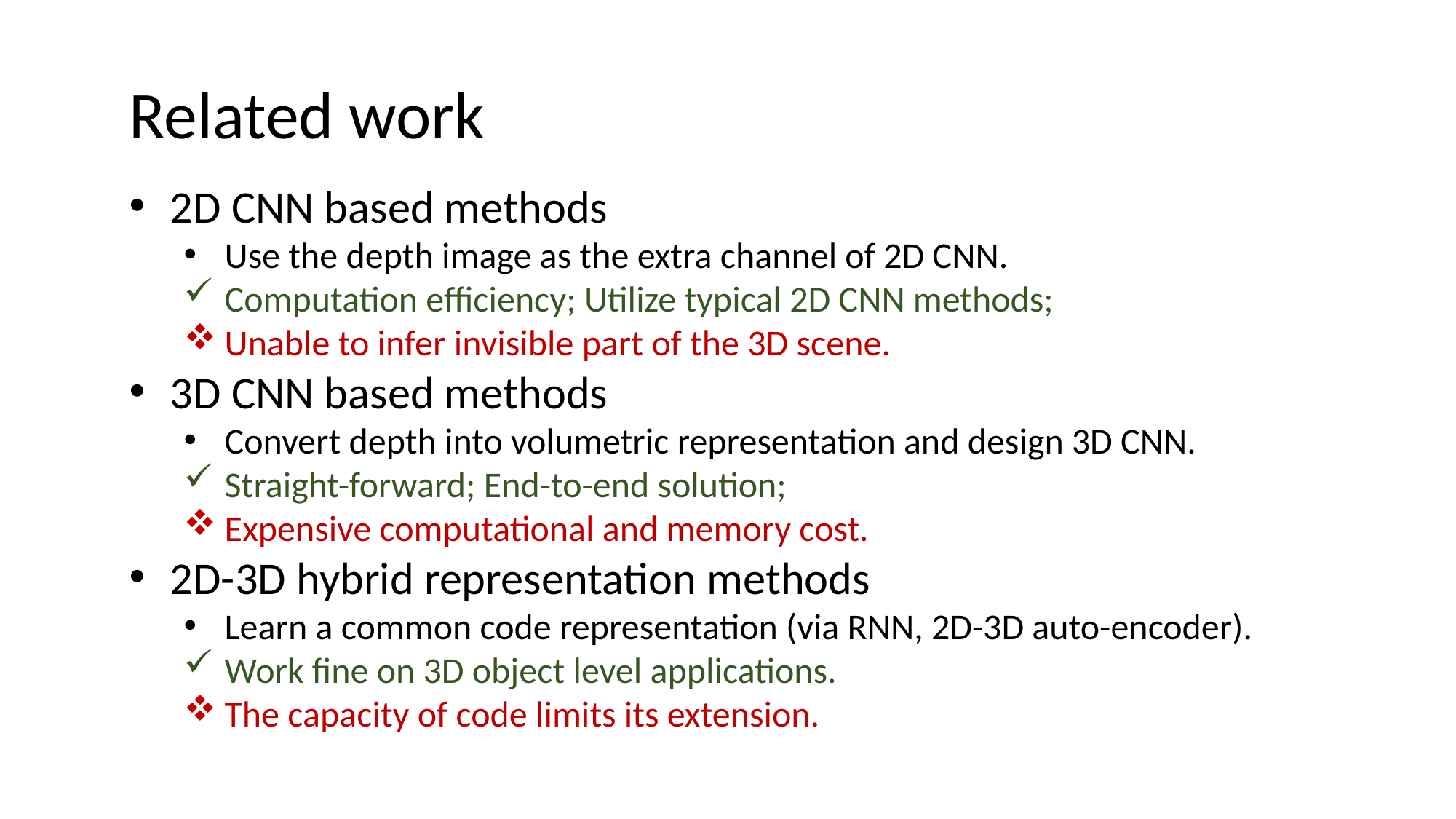

Related work
2D CNN based methods
Use the depth image as the extra channel of 2D CNN.
Computation efficiency; Utilize typical 2D CNN methods;
Unable to infer invisible part of the 3D scene.
3D CNN based methods
Convert depth into volumetric representation and design 3D CNN.
Straight-forward; End-to-end solution;
Expensive computational and memory cost.
2D-3D hybrid representation methods
Learn a common code representation (via RNN, 2D-3D auto-encoder).
Work fine on 3D object level applications.
The capacity of code limits its extension.